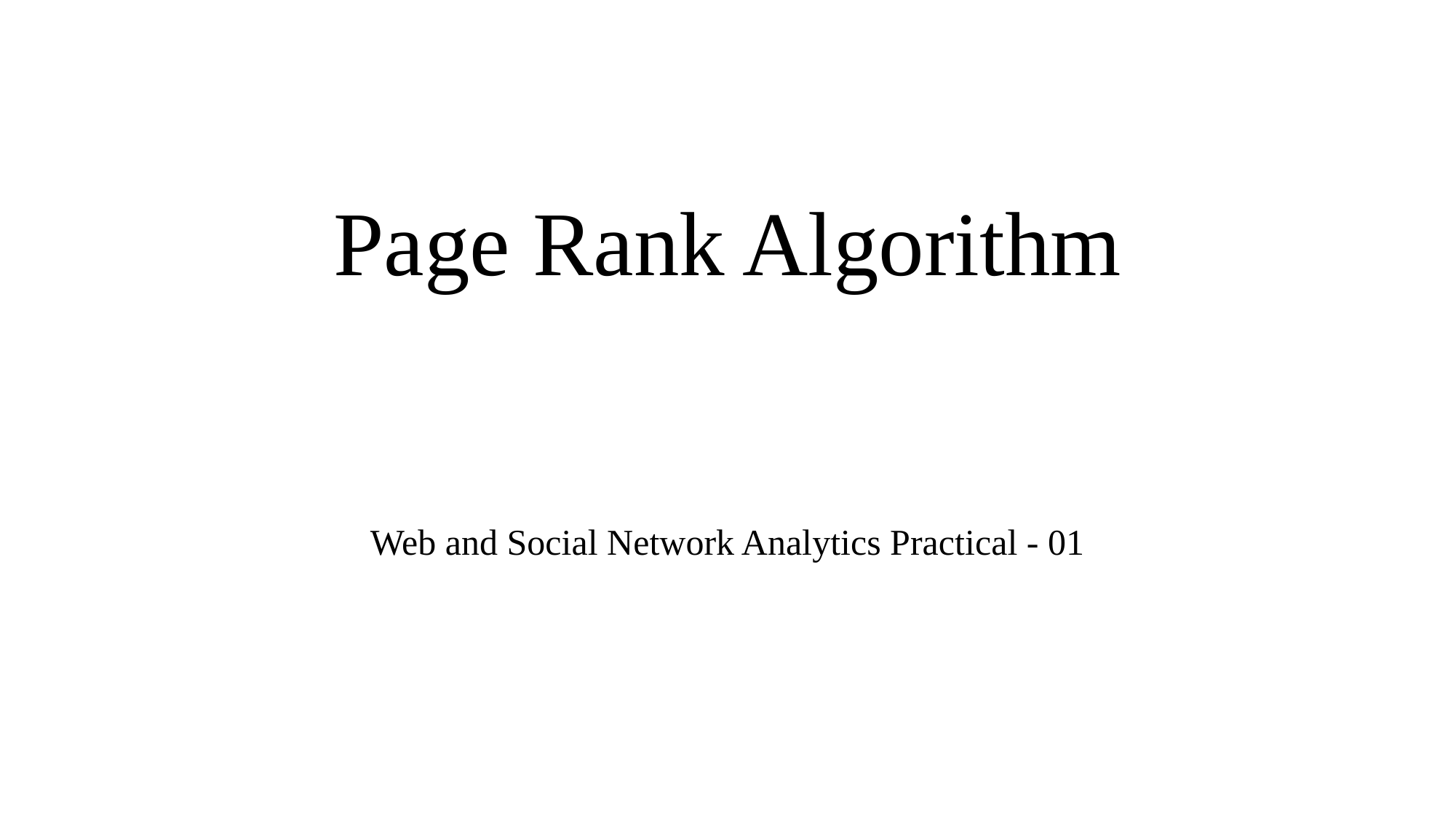

# Page Rank Algorithm
Web and Social Network Analytics Practical - 01